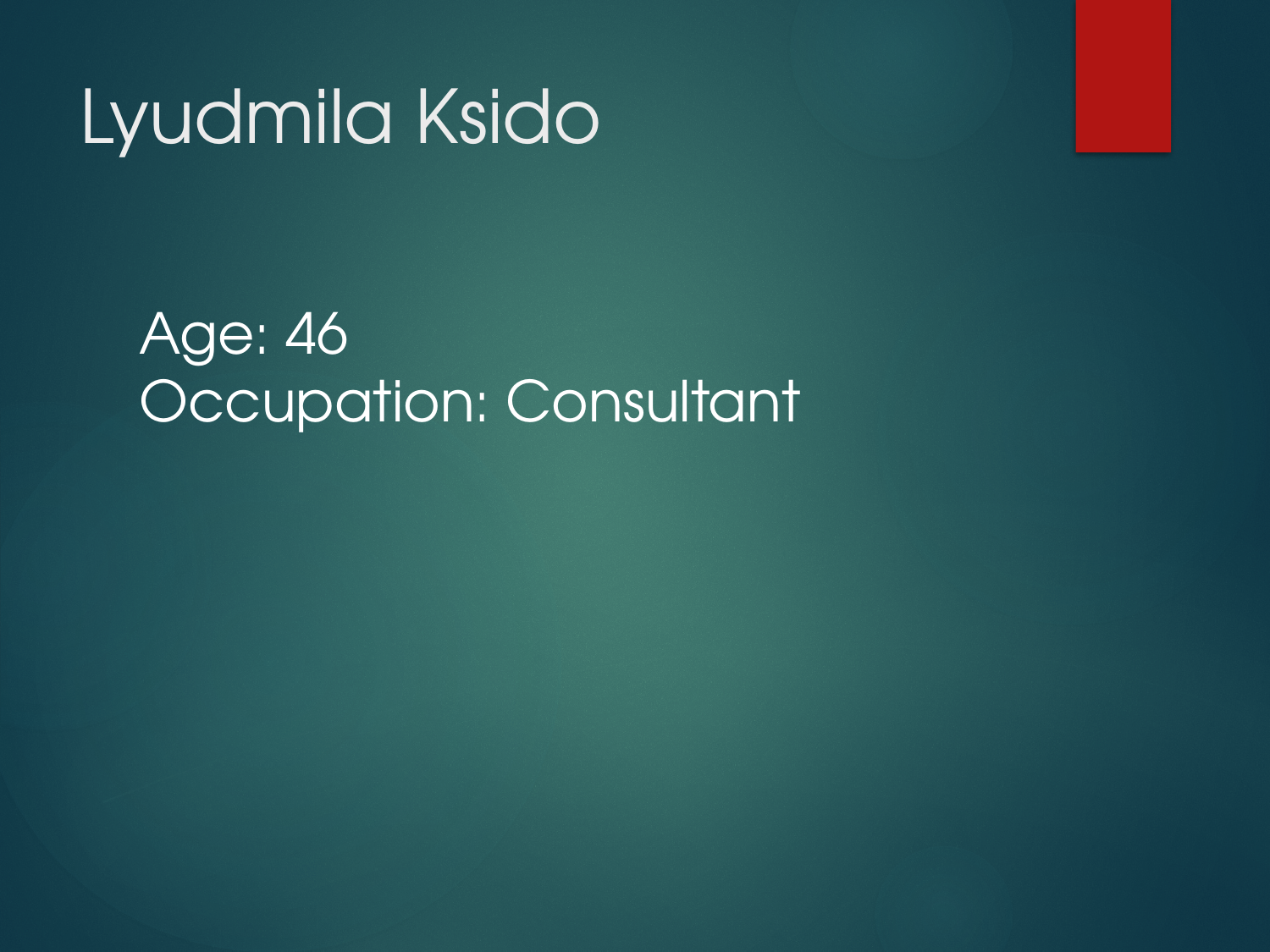

# Lyudmila Ksido

Age: 46
Occupation: Consultant